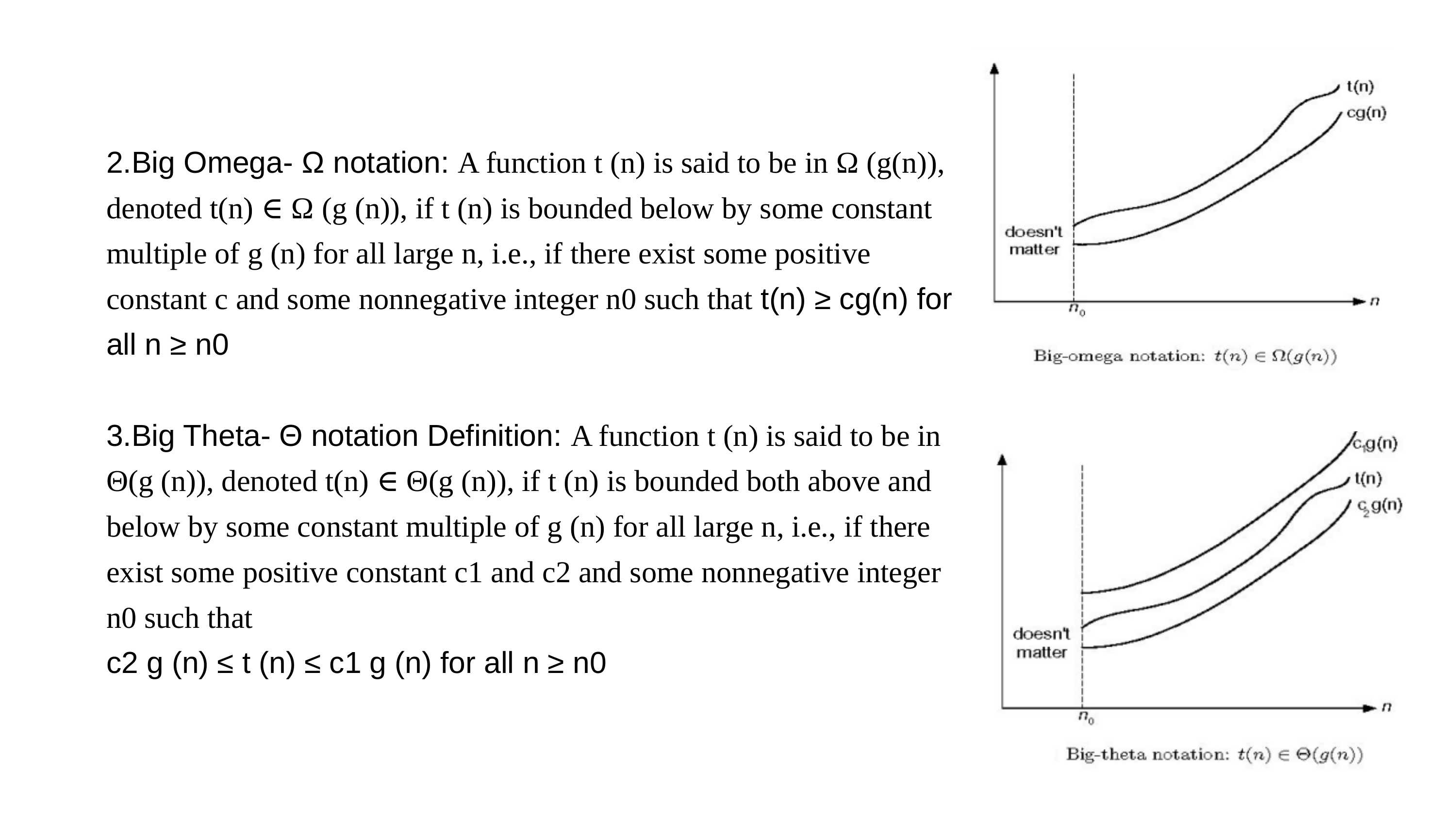

2.Big Omega- Ω notation: A function t (n) is said to be in Ω (g(n)), denoted t(n) ∈ Ω (g (n)), if t (n) is bounded below by some constant multiple of g (n) for all large n, i.e., if there exist some positive constant c and some nonnegative integer n0 such that t(n) ≥ cg(n) for all n ≥ n0

3.Big Theta- Θ notation Definition: A function t (n) is said to be in Θ(g (n)), denoted t(n) ∈ Θ(g (n)), if t (n) is bounded both above and below by some constant multiple of g (n) for all large n, i.e., if there exist some positive constant c1 and c2 and some nonnegative integer n0 such that
c2 g (n) ≤ t (n) ≤ c1 g (n) for all n ≥ n0